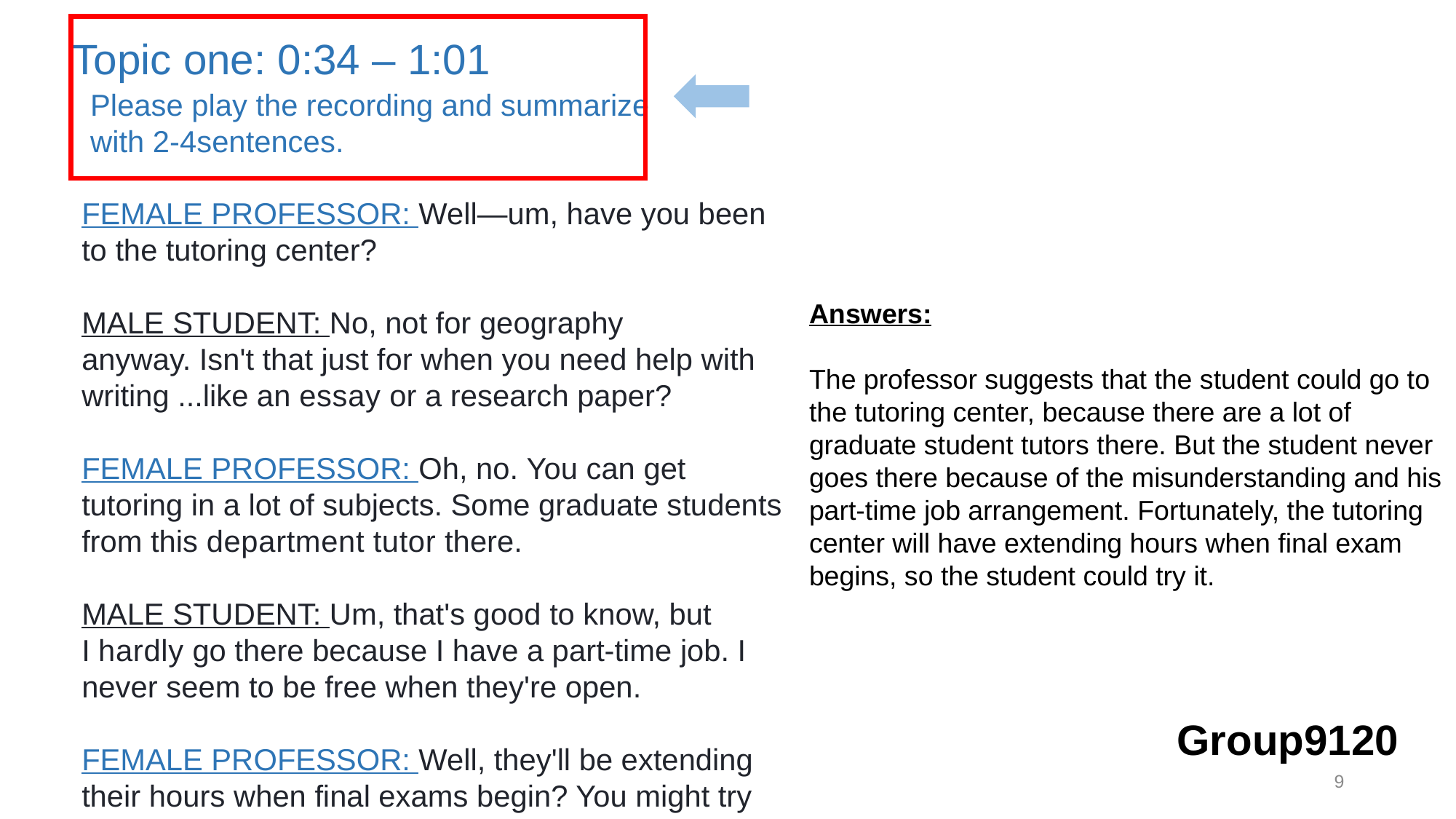

Topic one: 0:34 – 1:01

Please play the recording and summarize with 2-4sentences.
FEMALE PROFESSOR: Well—um, have you been to the tutoring center?

MALE STUDENT: No, not for geography anyway. Isn't that just for when you need help with writing ...like an essay or a research paper?

FEMALE PROFESSOR: Oh, no. You can get tutoring in a lot of subjects. Some graduate students from this department tutor there.

MALE STUDENT: Um, that's good to know, but I hardly go there because I have a part-time job. I never seem to be free when they're open.
FEMALE PROFESSOR: Well, they'll be extending their hours when final exams begin? You might try then.
Answers:

The professor suggests that the student could go to the tutoring center, because there are a lot of graduate student tutors there. But the student never goes there because of the misunderstanding and his part-time job arrangement. Fortunately, the tutoring center will have extending hours when final exam begins, so the student could try it.
Group9120
9